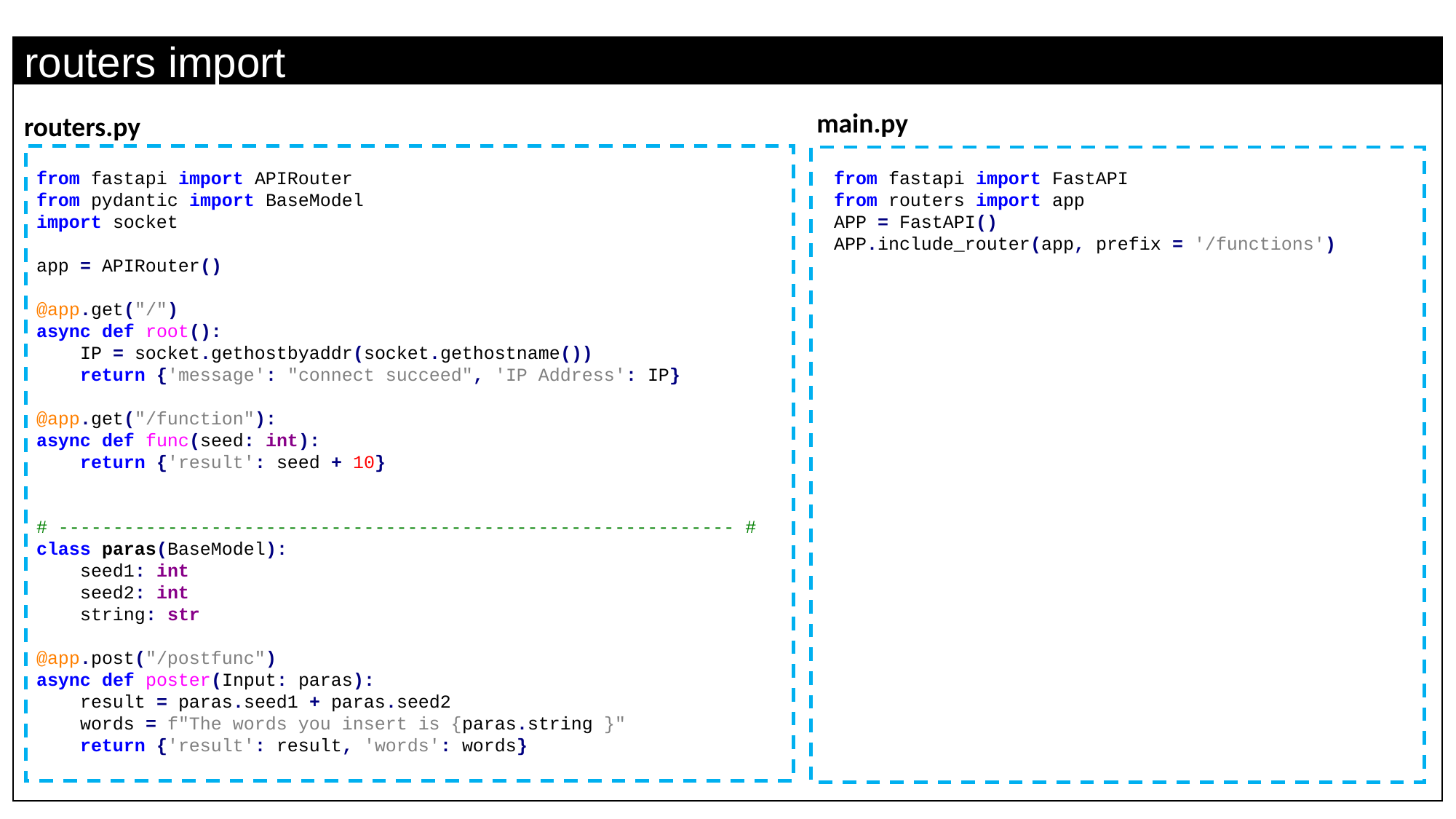

routers import

main.py
routers.py

from fastapi import APIRouter
from pydantic import BaseModel
import socket

app = APIRouter()

@app.get("/")
async def root():
    IP = socket.gethostbyaddr(socket.gethostname())
    return {'message': "connect succeed", 'IP Address': IP}

@app.get("/function"):
async def func(seed: int):
    return {'result': seed + 10}

# -------------------------------------------------------------- #
class paras(BaseModel):
    seed1: int
    seed2: int
    string: str

@app.post("/postfunc")
async def poster(Input: paras):
    result = paras.seed1 + paras.seed2
    words = f"The words you insert is {paras.string }"
    return {'result': result, 'words': words}
from fastapi import FastAPI
from routers import app
APP = FastAPI()
APP.include_router(app, prefix = '/functions')